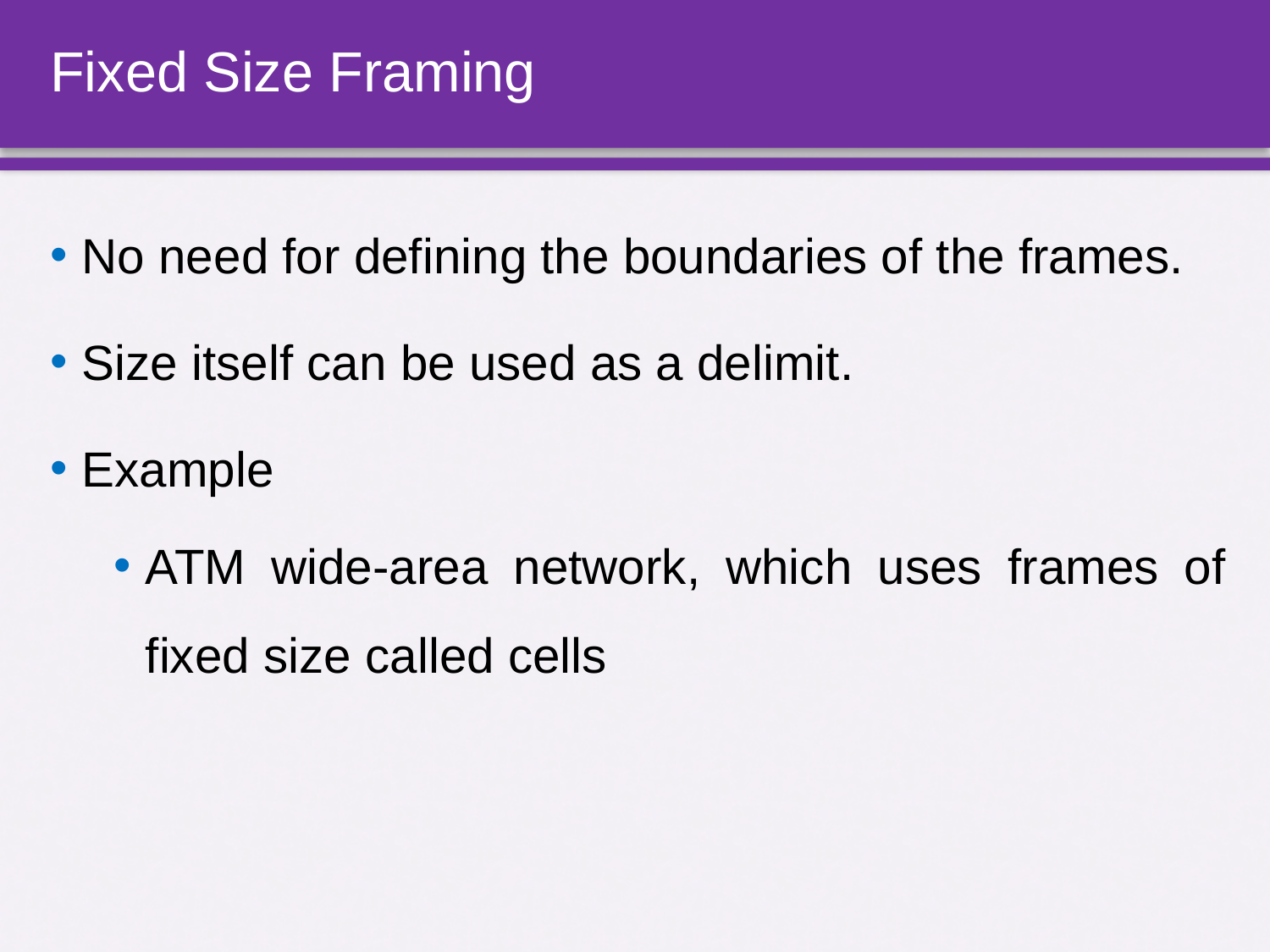

# Fixed Size Framing
No need for defining the boundaries of the frames.
Size itself can be used as a delimit.
Example
ATM wide-area network, which uses frames of fixed size called cells